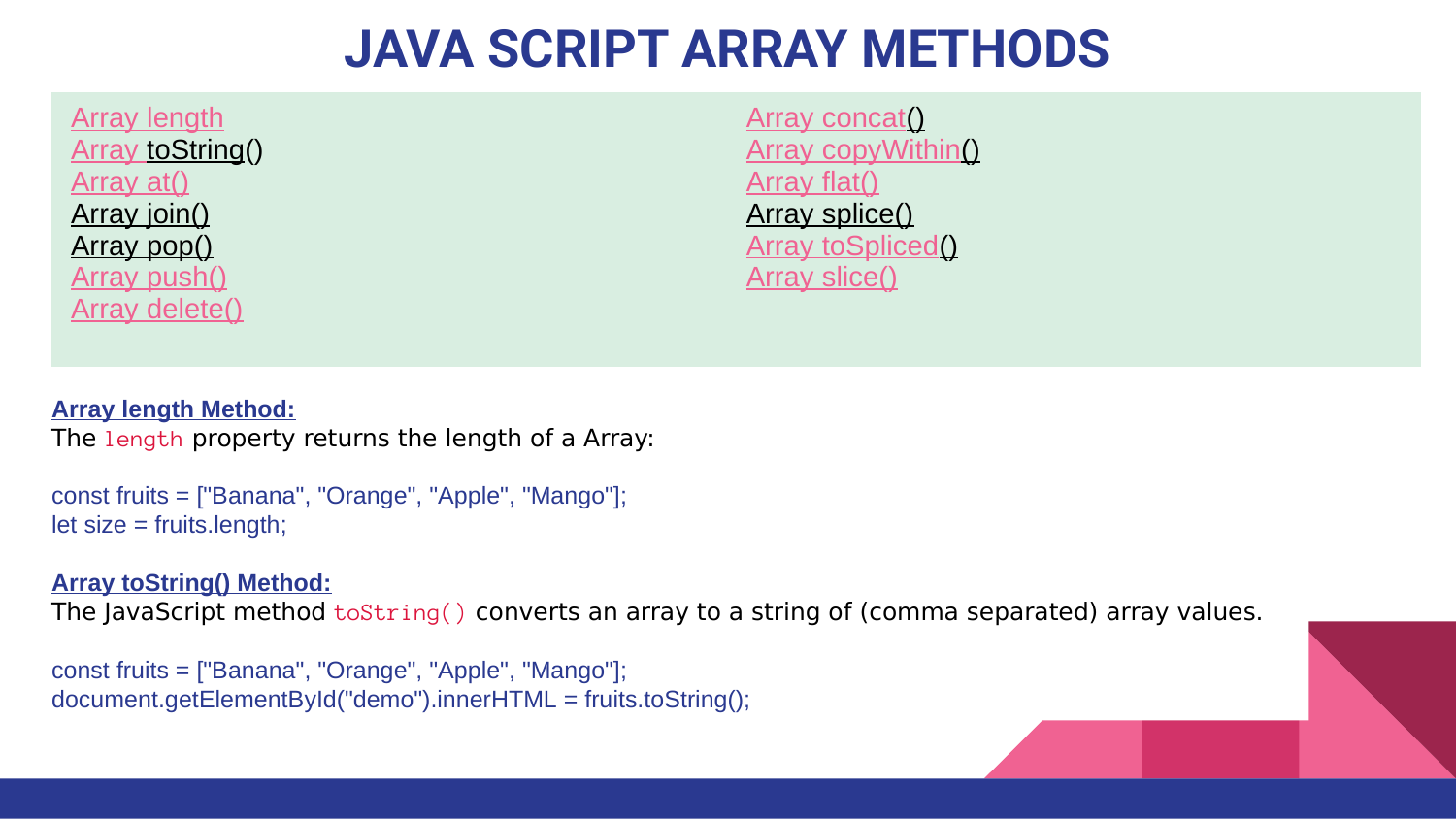

# JAVA SCRIPT ARRAY METHODS
| Array length Array toString() Array at() Array join() Array pop() Array push() Array delete() | Array concat() Array copyWithin() Array flat() Array splice() Array toSpliced() Array slice() |
| --- | --- |

Array length Method:
The length property returns the length of a Array:

const fruits = ["Banana", "Orange", "Apple", "Mango"];
let size = fruits.length;

Array toString() Method:
The JavaScript method toString() converts an array to a string of (comma separated) array values.

const fruits = ["Banana", "Orange", "Apple", "Mango"];
document.getElementById("demo").innerHTML = fruits.toString();